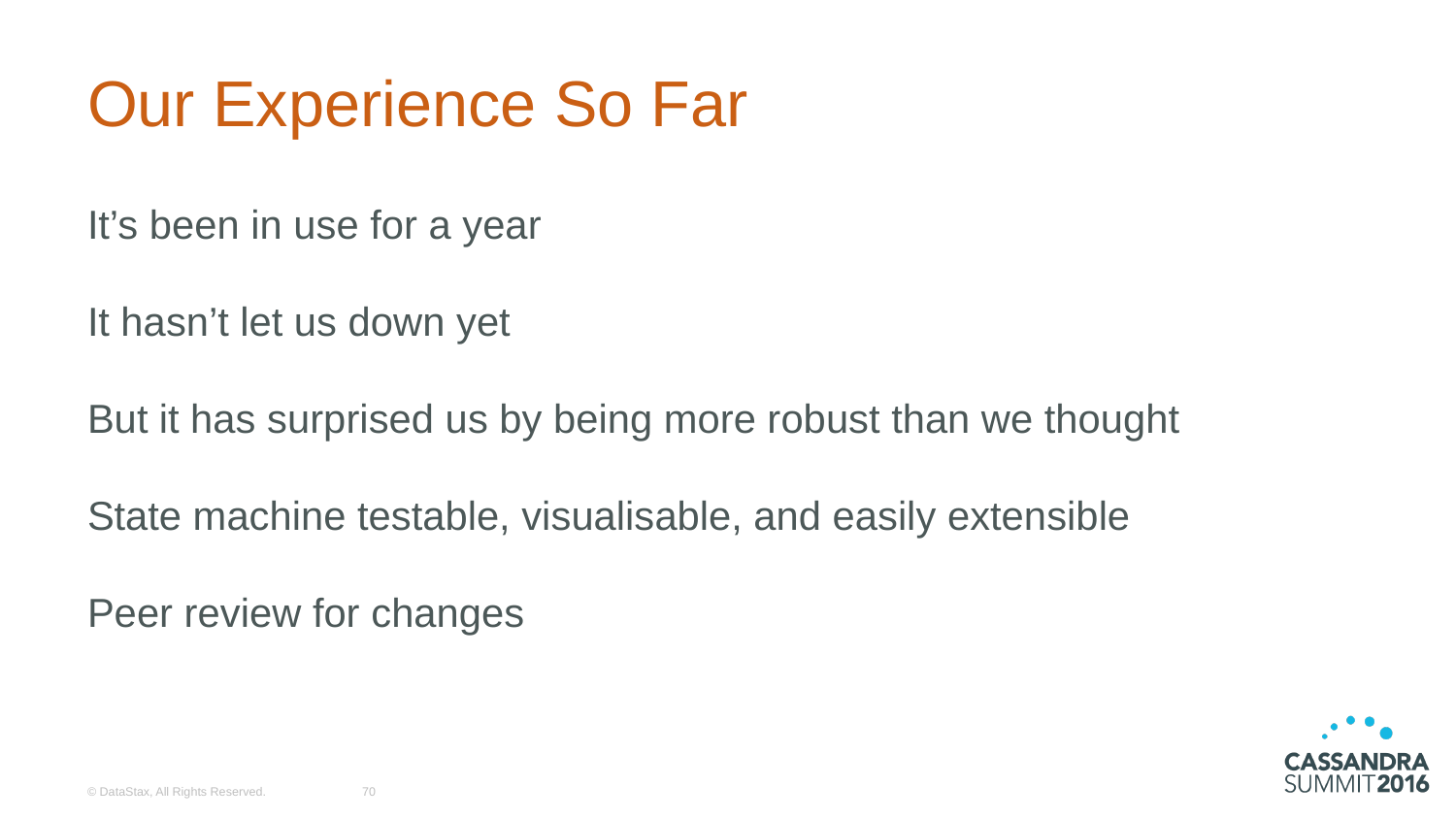

# Our Experience So Far
It’s been in use for a year

It hasn’t let us down yet

But it has surprised us by being more robust than we thought

State machine testable, visualisable, and easily extensible

Peer review for changes

© DataStax, All Rights Reserved.
70